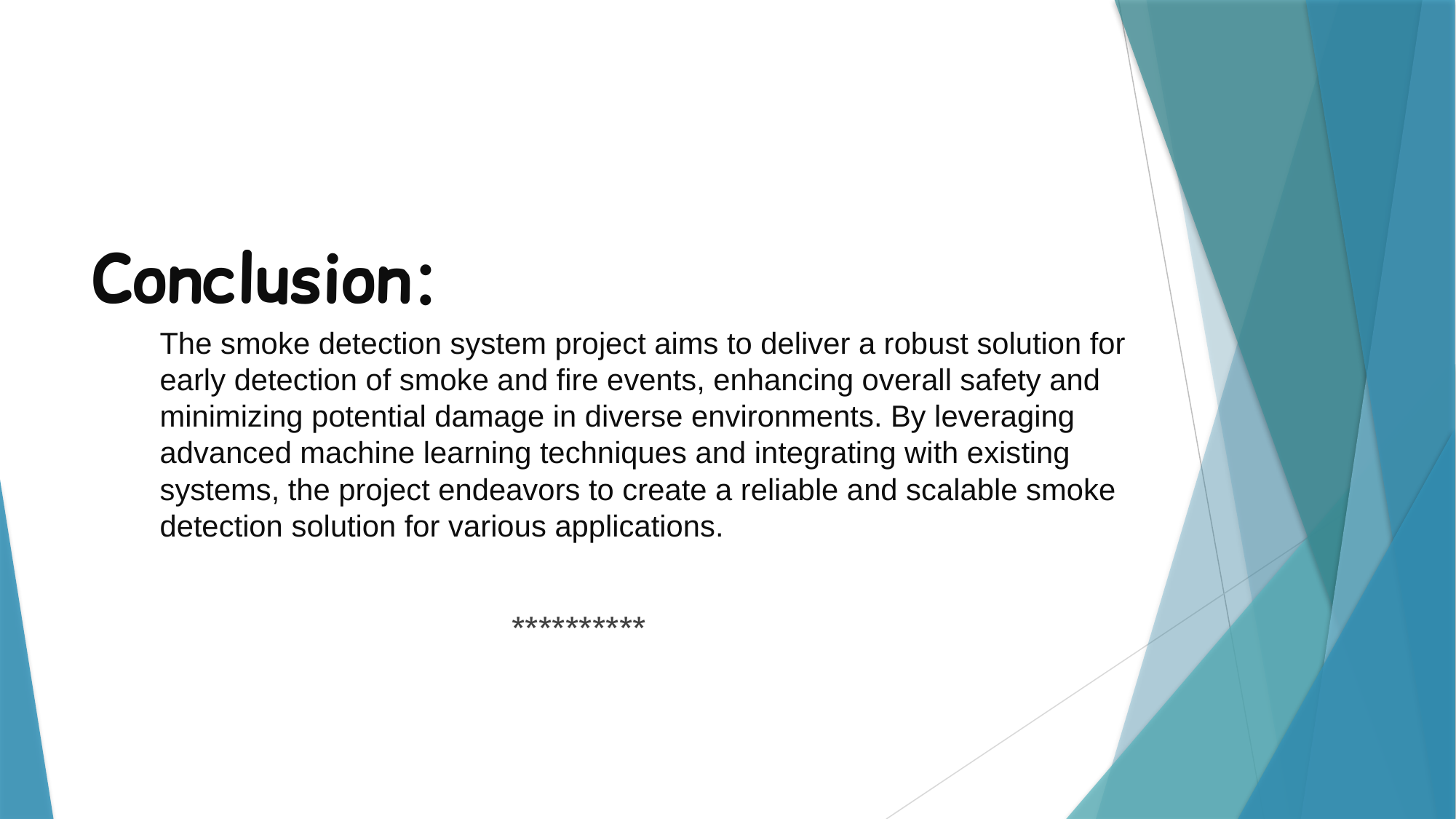

# Conclusion:
The smoke detection system project aims to deliver a robust solution for early detection of smoke and fire events, enhancing overall safety and minimizing potential damage in diverse environments. By leveraging advanced machine learning techniques and integrating with existing systems, the project endeavors to create a reliable and scalable smoke detection solution for various applications.

                                            **********